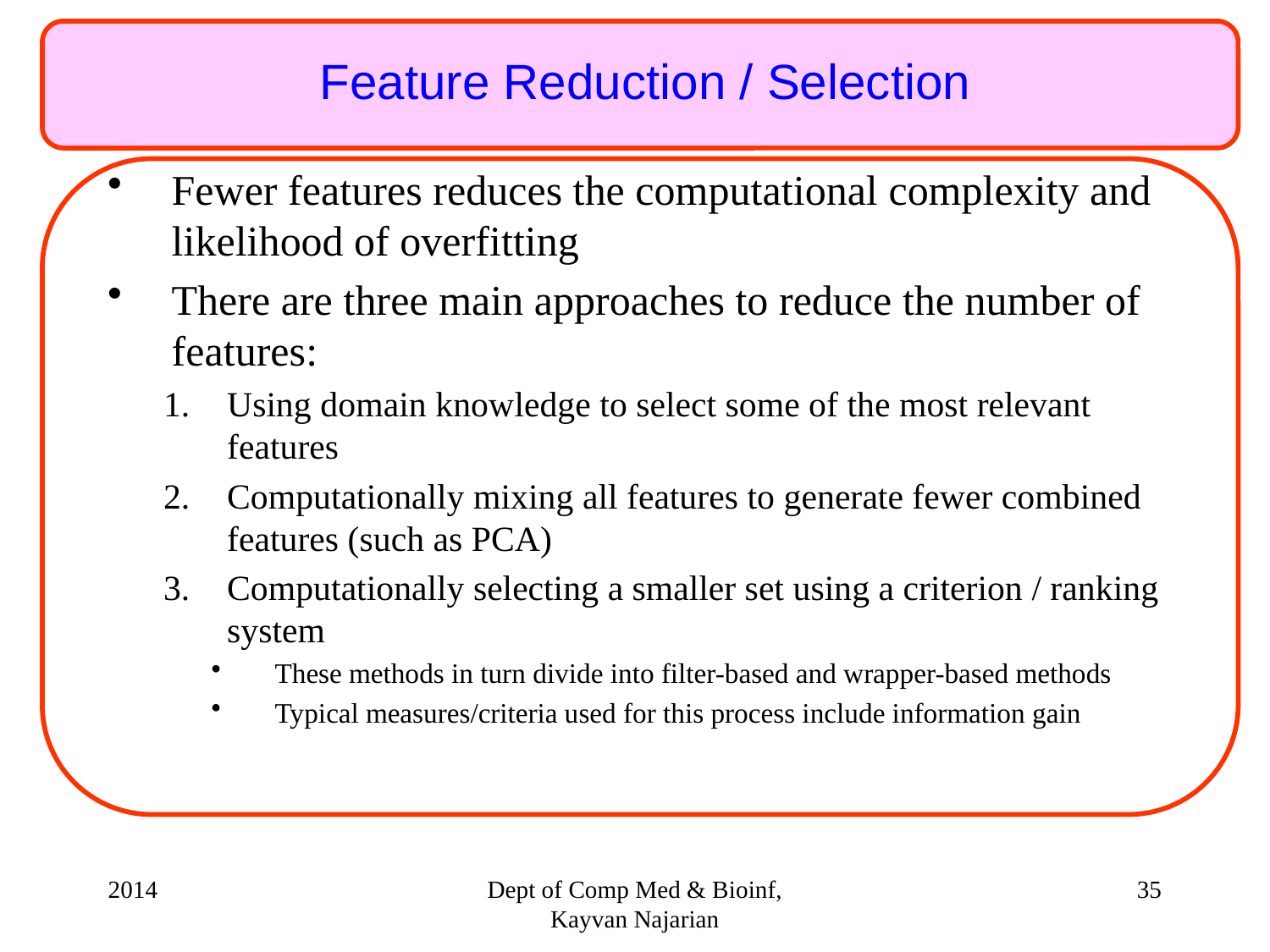

Feature Reduction / Selection
Fewer features reduces the computational complexity and likelihood of overfitting
There are three main approaches to reduce the number of features:
Using domain knowledge to select some of the most relevant features
Computationally mixing all features to generate fewer combined features (such as PCA)
Computationally selecting a smaller set using a criterion / ranking system
These methods in turn divide into filter-based and wrapper-based methods
Typical measures/criteria used for this process include information gain

2014
Dept of Comp Med & Bioinf, Kayvan Najarian
35